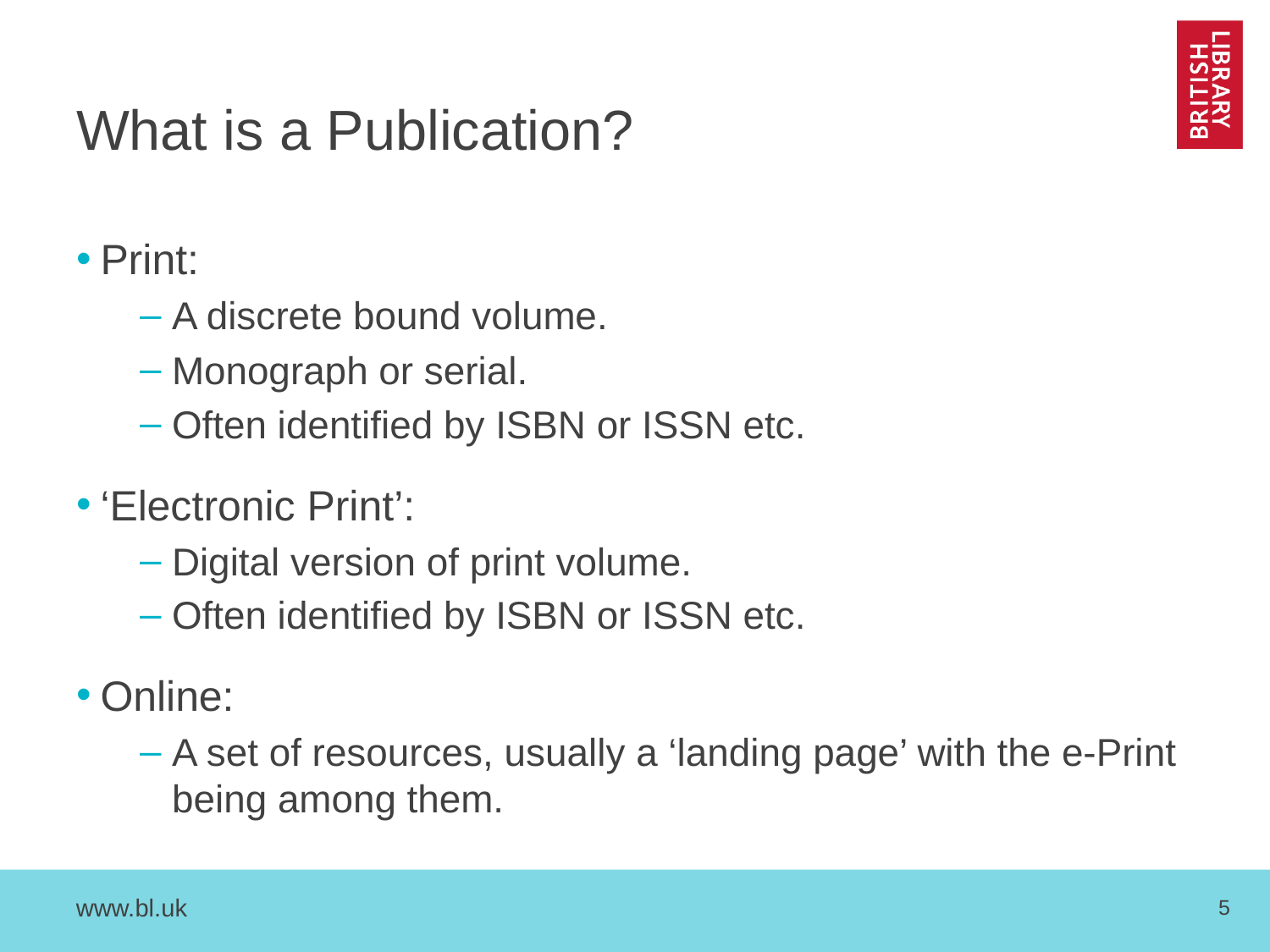

# What is a Publication?
Print:
A discrete bound volume.
Monograph or serial.
Often identified by ISBN or ISSN etc.
‘Electronic Print’:
Digital version of print volume.
Often identified by ISBN or ISSN etc.
Online:
A set of resources, usually a ‘landing page’ with the e-Print being among them.